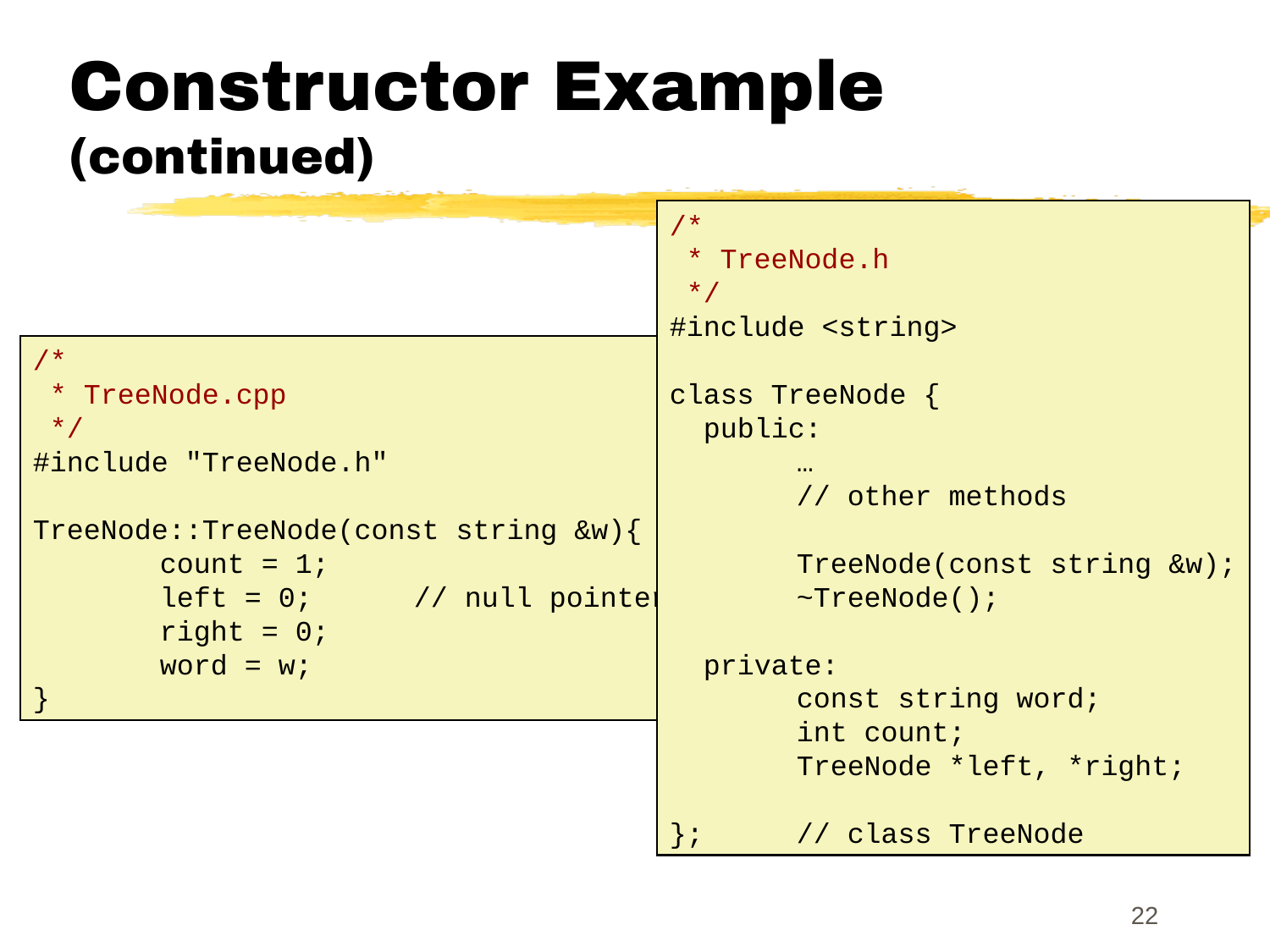

# Constructor Example (continued)
/*
 * TreeNode.h
 */
#include <string>

class TreeNode {
  public:
	…
	// other methods

	TreeNode(const string &w);
	~TreeNode();

  private:
	const string word;
	int count;
	TreeNode *left, *right;
};	// class TreeNode
/*
 * TreeNode.cpp
 */
#include "TreeNode.h"

TreeNode::TreeNode(const string &w){
	count = 1;
	left = 0;	// null pointer
	right = 0;
	word = w;
}
22